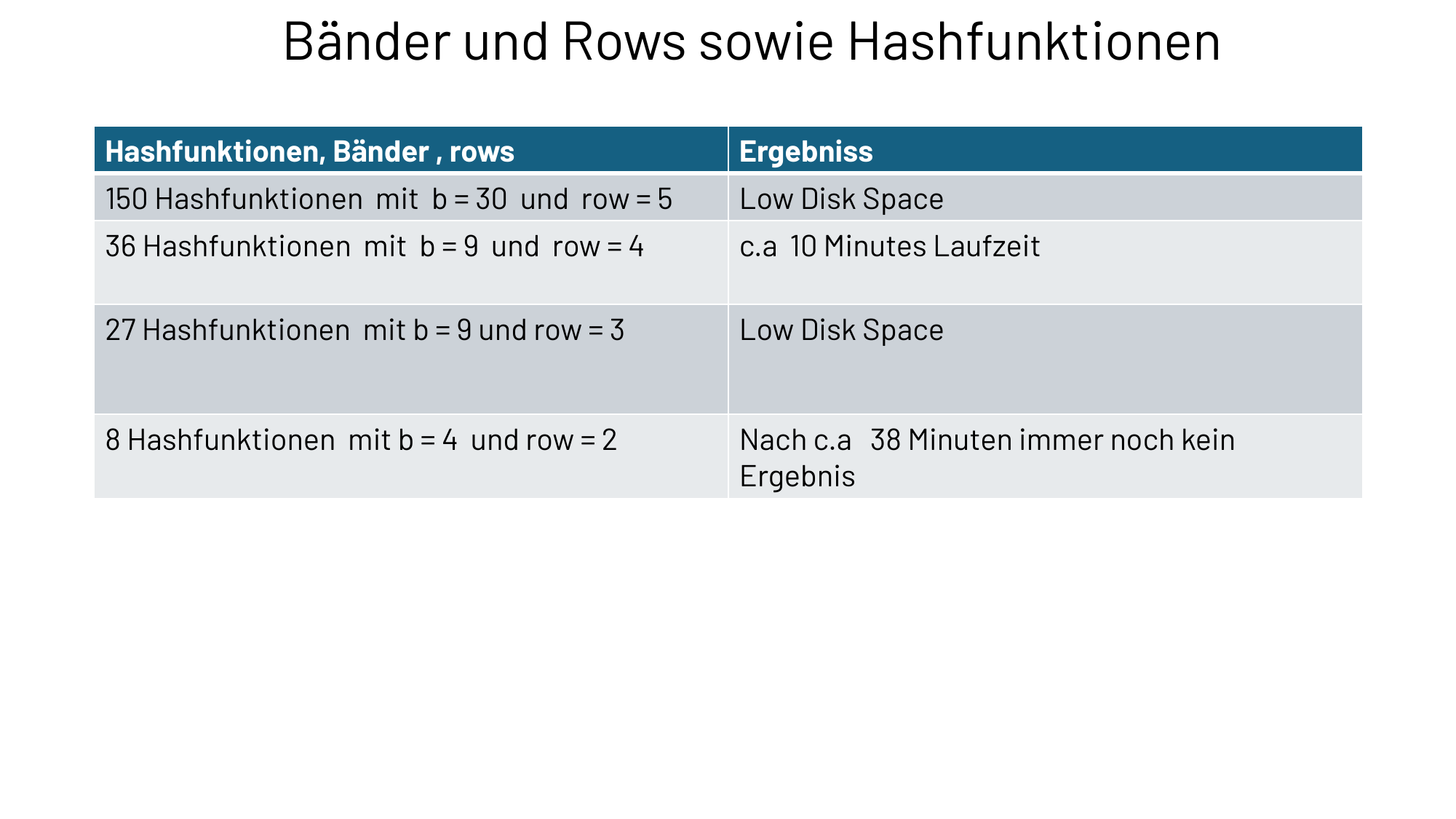

Bänder und Rows sowie Hashfunktionen

| Hashfunktionen, Bänder , rows | Ergebniss |
| --- | --- |
| 150 Hashfunktionen mit b = 30 und row = 5 | Low Disk Space |
| 36 Hashfunktionen mit b = 9 und row = 4 | c.a 10 Minutes Laufzeit |
| 27 Hashfunktionen mit b = 9 und row = 3 | Low Disk Space |
| 8 Hashfunktionen mit b = 4 und row = 2 | Nach c.a 38 Minuten immer noch kein Ergebnis |